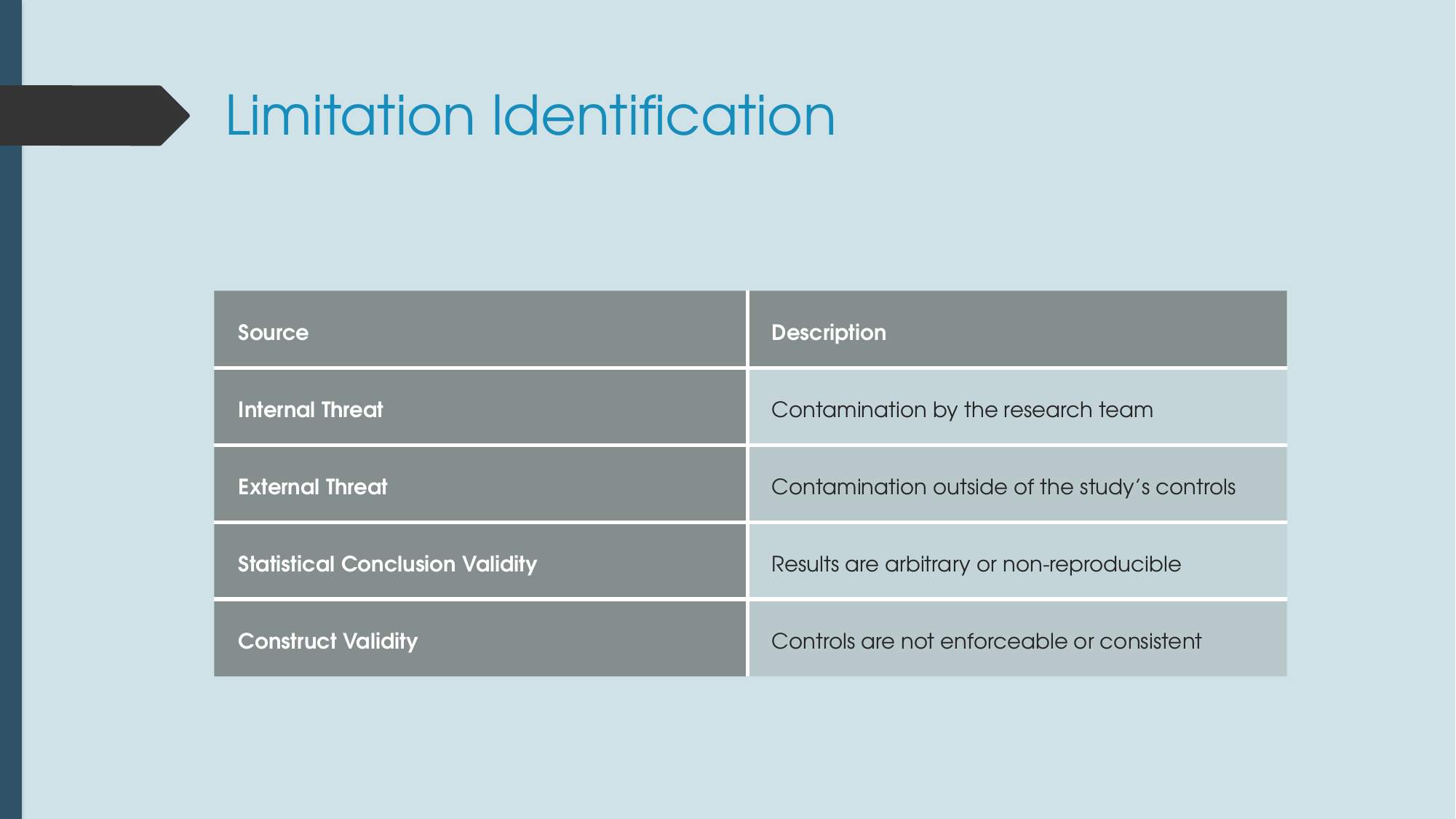

# Limitation Identification

| Source | Description |
| --- | --- |
| Internal Threat | Contamination by the research team |
| External Threat | Contamination outside of the study’s controls |
| Statistical Conclusion Validity | Results are arbitrary or non-reproducible |
| Construct Validity | Controls are not enforceable or consistent |